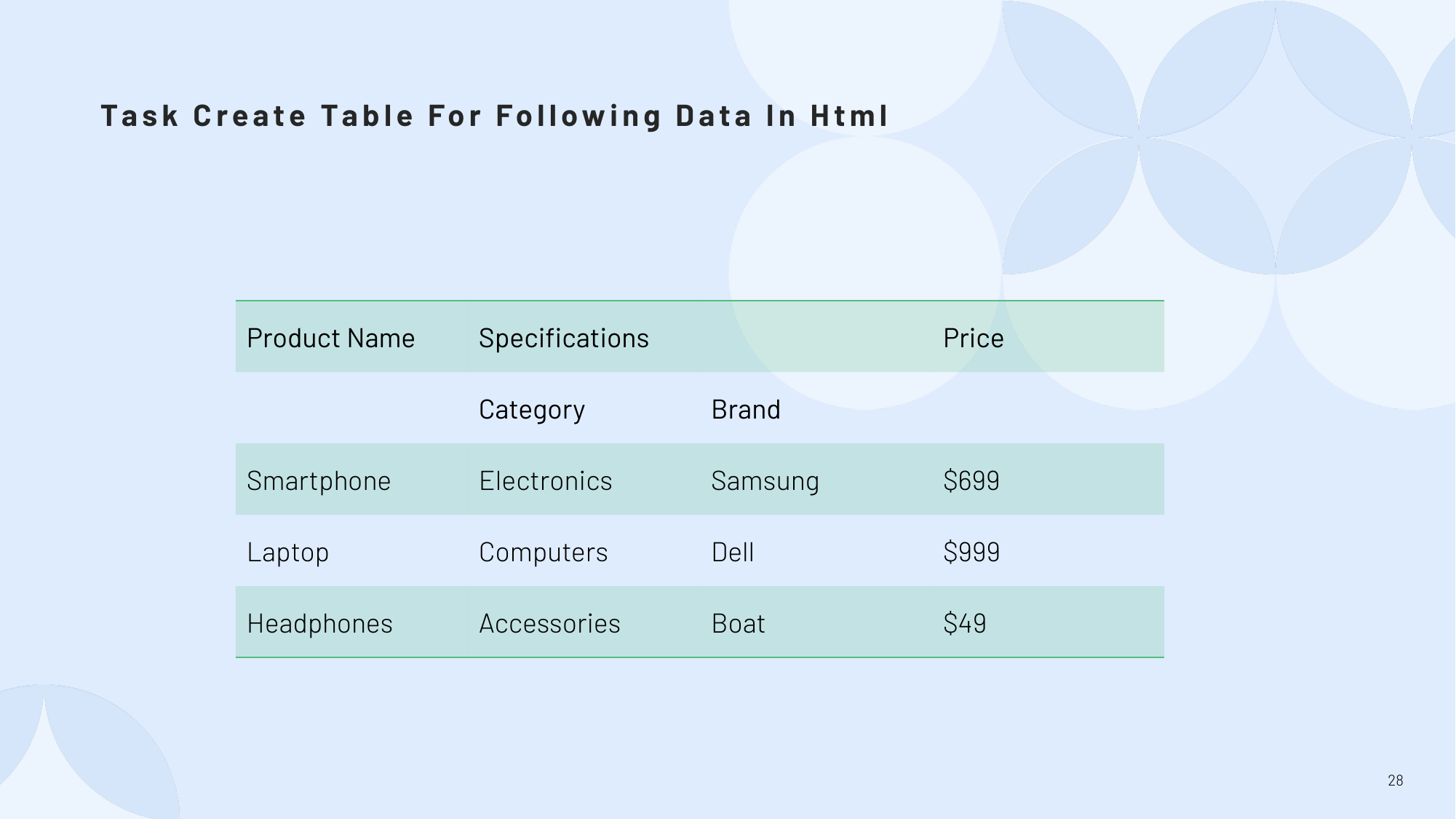

# Task Create Table For Following Data In Html
| Product Name | Specifications |  | Price |
| --- | --- | --- | --- |
|  | Category | Brand |  |
| Smartphone | Electronics | Samsung | $699 |
| Laptop | Computers | Dell | $999 |
| Headphones | Accessories | Boat | $49 |
28